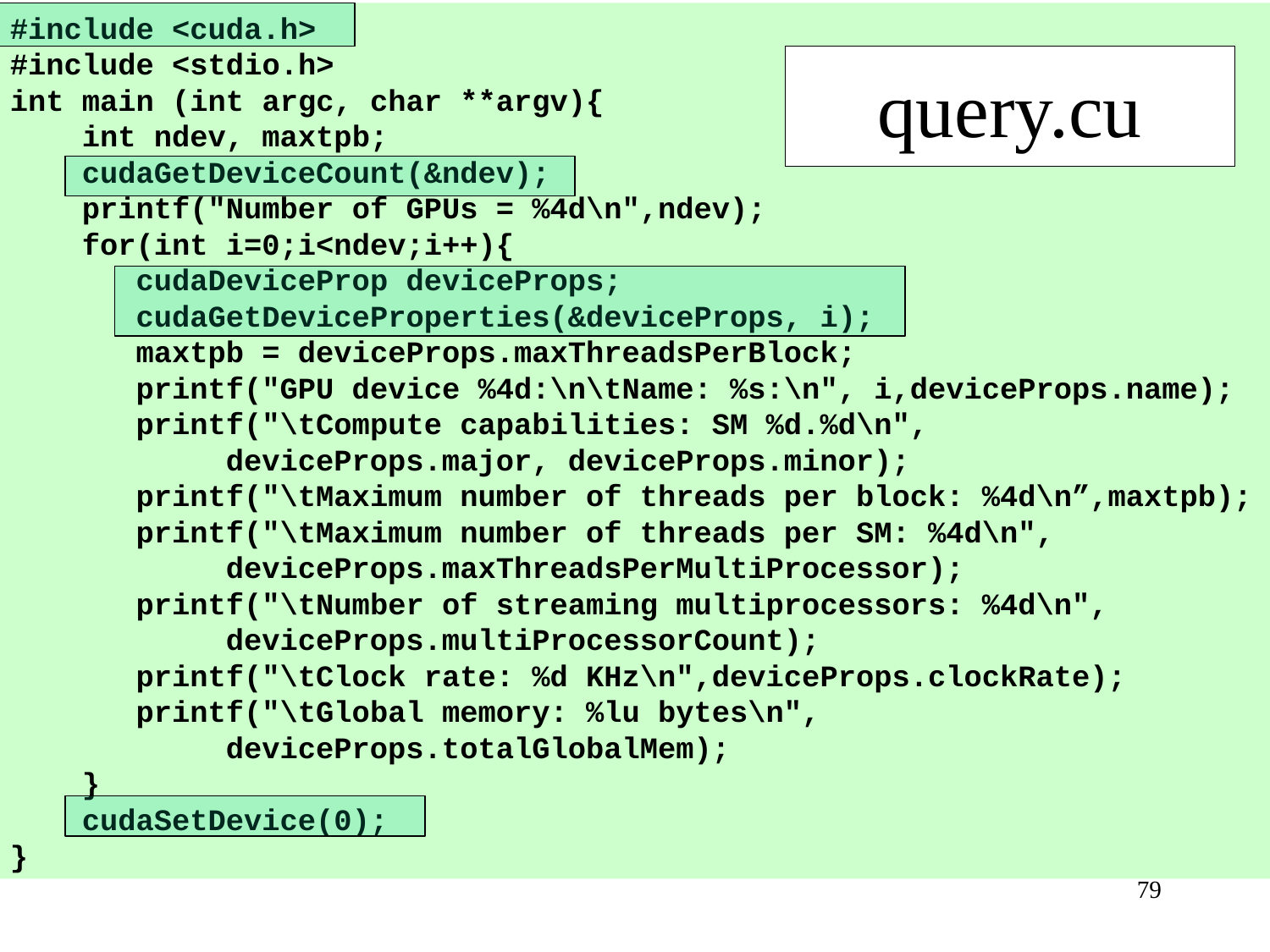

#include <cuda.h>
#include <stdio.h>
int main (int argc, char **argv){
    int ndev, maxtpb;
    cudaGetDeviceCount(&ndev);
    printf("Number of GPUs = %4d\n",ndev);
    for(int i=0;i<ndev;i++){
       cudaDeviceProp deviceProps;
       cudaGetDeviceProperties(&deviceProps, i);
       maxtpb = deviceProps.maxThreadsPerBlock;
       printf("GPU device %4d:\n\tName: %s:\n", i,deviceProps.name);
       printf("\tCompute capabilities: SM %d.%d\n",
            deviceProps.major, deviceProps.minor);
       printf("\tMaximum number of threads per block: %4d\n”,maxtpb);
       printf("\tMaximum number of threads per SM: %4d\n",
            deviceProps.maxThreadsPerMultiProcessor);
       printf("\tNumber of streaming multiprocessors: %4d\n",
            deviceProps.multiProcessorCount);
       printf("\tClock rate: %d KHz\n",deviceProps.clockRate);
       printf("\tGlobal memory: %lu bytes\n",
            deviceProps.totalGlobalMem);
    }
    cudaSetDevice(0);
}

# query.cu

79